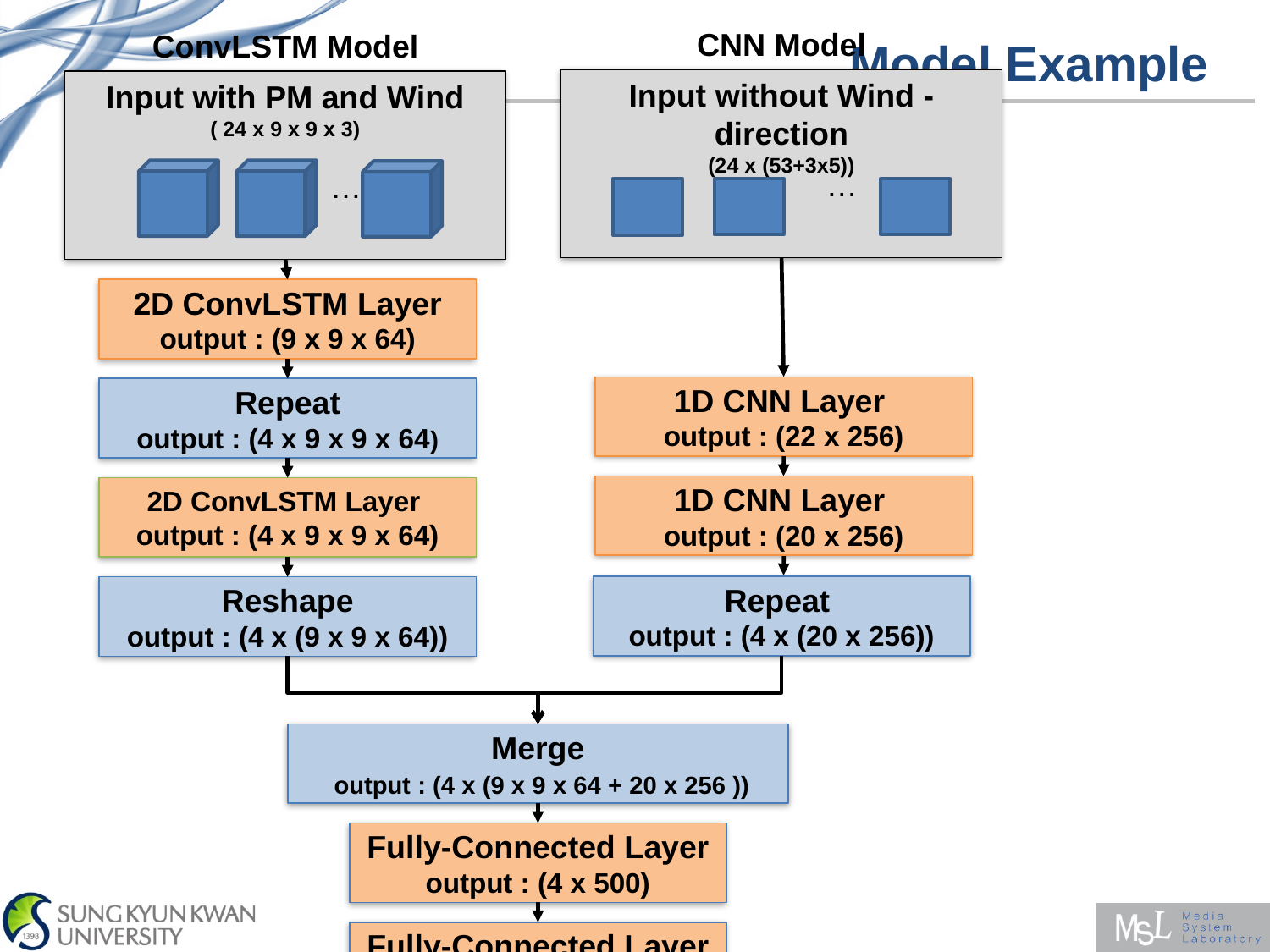

CNN Model
ConvLSTM Model
Model Example
Input without Wind -direction
(24 x (53+3x5))

Input with PM and Wind
( 24 x 9 x 9 x 3)

…

…

2D ConvLSTM Layer
output : (9 x 9 x 64)
1D CNN Layer
output : (22 x 256)
Repeat
output : (4 x 9 x 9 x 64)
1D CNN Layer
output : (20 x 256)
2D ConvLSTM Layer
output : (4 x 9 x 9 x 64)
Repeat
output : (4 x (20 x 256))
Reshape
output : (4 x (9 x 9 x 64))
Merge
 output : (4 x (9 x 9 x 64 + 20 x 256 ))
Fully-Connected Layer
output : (4 x 500)
Fully-Connected Layer
output : (4 x 500)
Next 4h Series Output of all PM stations
(4 x 53)